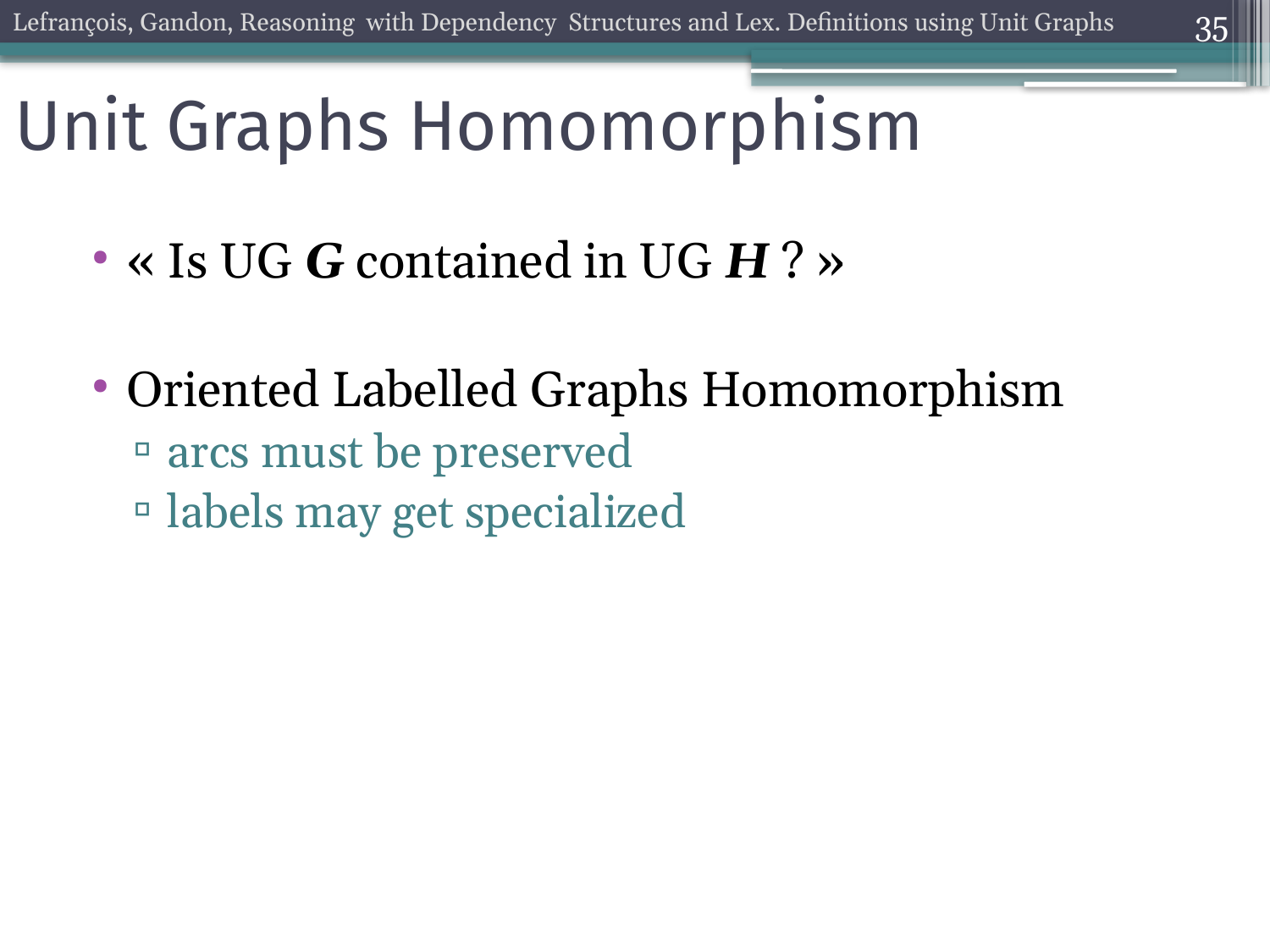

Lefrançois, Gandon, Reasoning  with Dependency  Structures and Lex. Definitions using Unit Graphs
35
# Unit Graphs Homomorphism
« Is UG G contained in UG H ? »

Oriented Labelled Graphs Homomorphism
arcs must be preserved
labels may get specialized